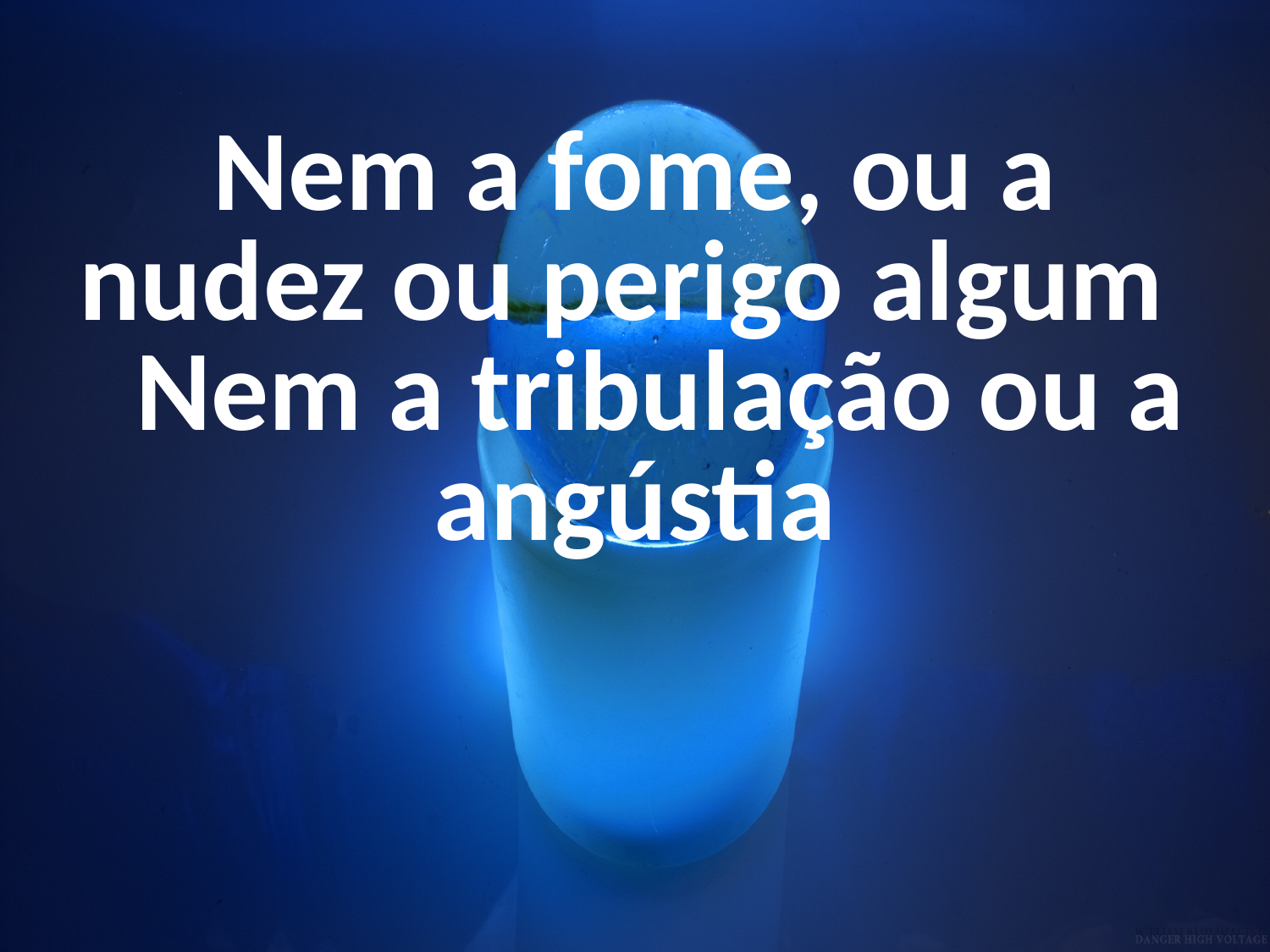

Nem a fome, ou a nudez ou perigo algum    Nem a tribulação ou a angústia